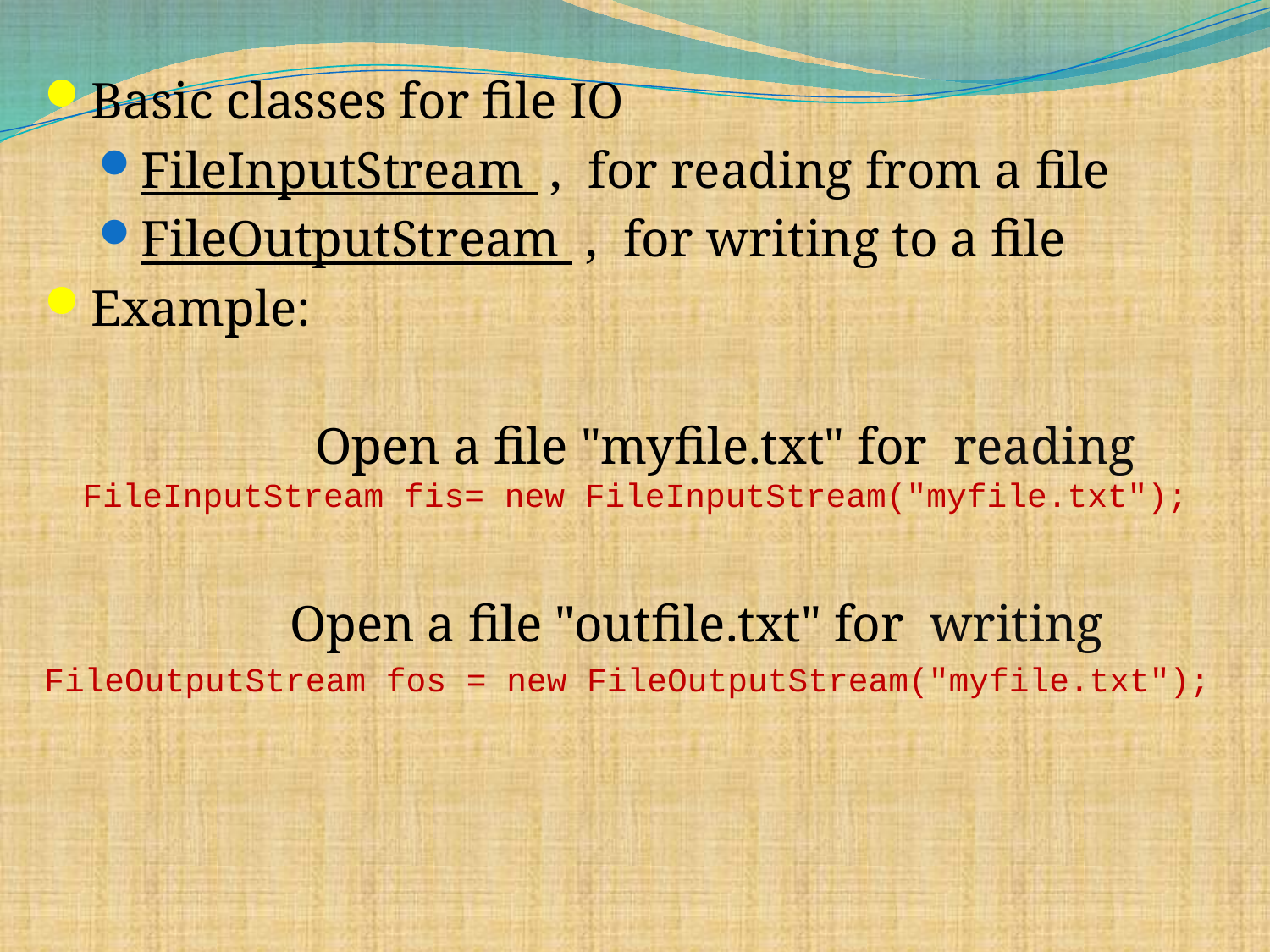

Basic classes for file IO
FileInputStream  ,  for reading from a file
FileOutputStream  ,  for writing to a file
Example:

                     Open a file "myfile.txt" for  reading FileInputStream fis= new FileInputStream("myfile.txt");

                   Open a file "outfile.txt" for  writing
FileOutputStream fos = new FileOutputStream("myfile.txt");